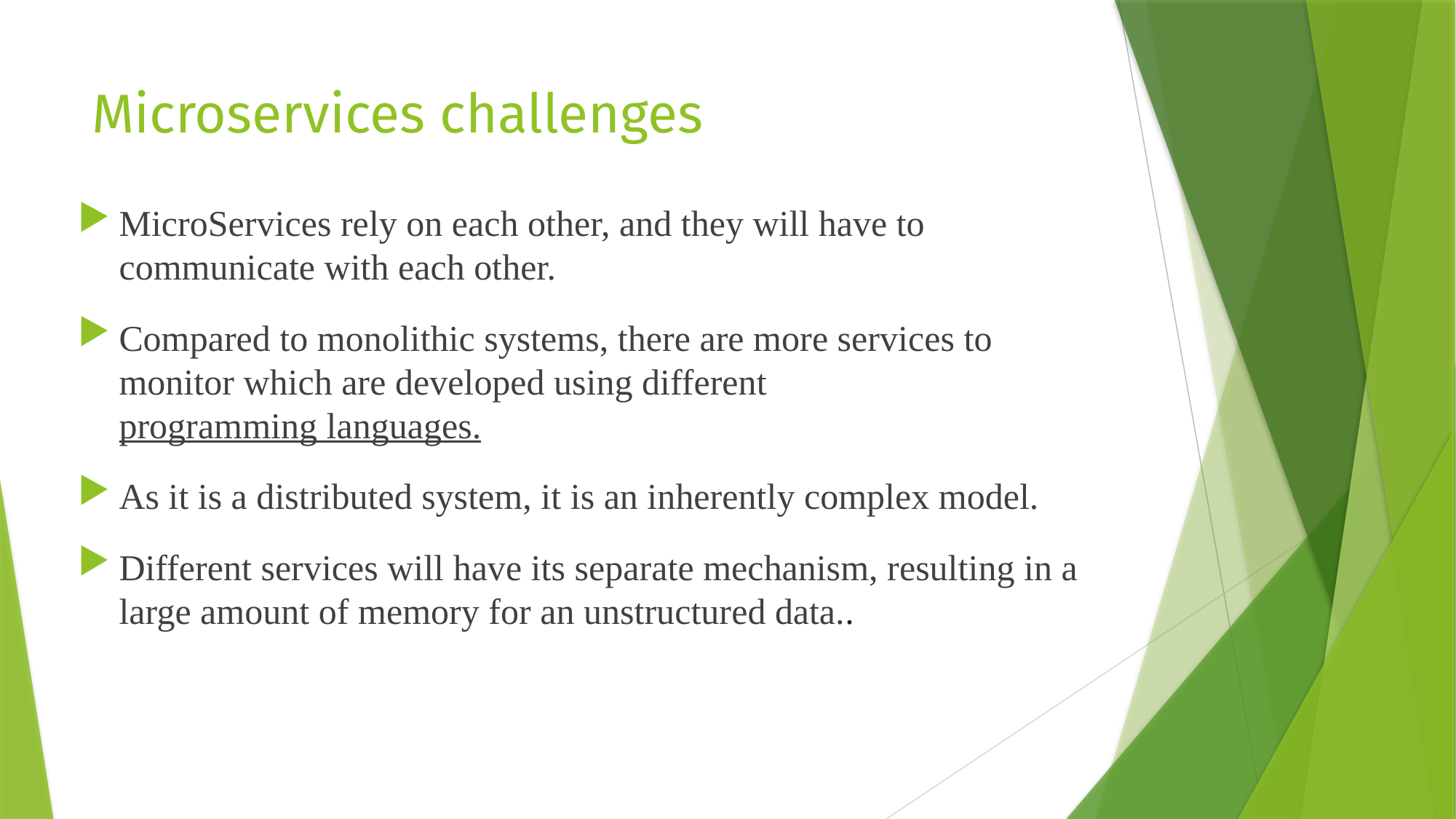

# Microservices challenges
MicroServices rely on each other, and they will have to communicate with each other.
Compared to monolithic systems, there are more services to monitor which are developed using different programming languages.
As it is a distributed system, it is an inherently complex model.
Different services will have its separate mechanism, resulting in a large amount of memory for an unstructured data..